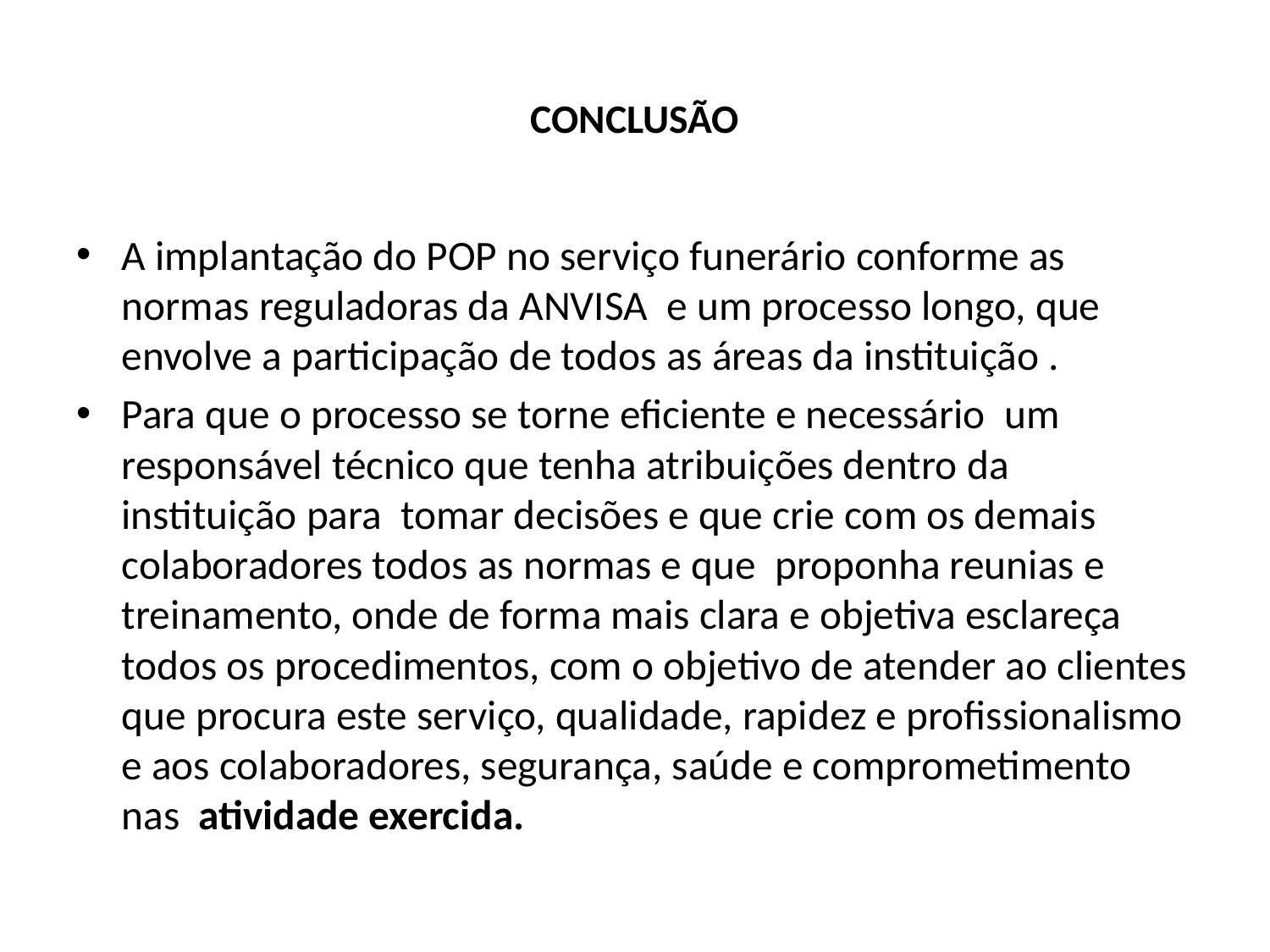

# CONCLUSÃO
A implantação do POP no serviço funerário conforme as normas reguladoras da ANVISA  e um processo longo, que envolve a participação de todos as áreas da instituição .
Para que o processo se torne eficiente e necessário  um responsável técnico que tenha atribuições dentro da instituição para  tomar decisões e que crie com os demais colaboradores todos as normas e que  proponha reunias e treinamento, onde de forma mais clara e objetiva esclareça todos os procedimentos, com o objetivo de atender ao clientes que procura este serviço, qualidade, rapidez e profissionalismo e aos colaboradores, segurança, saúde e comprometimento nas  atividade exercida.